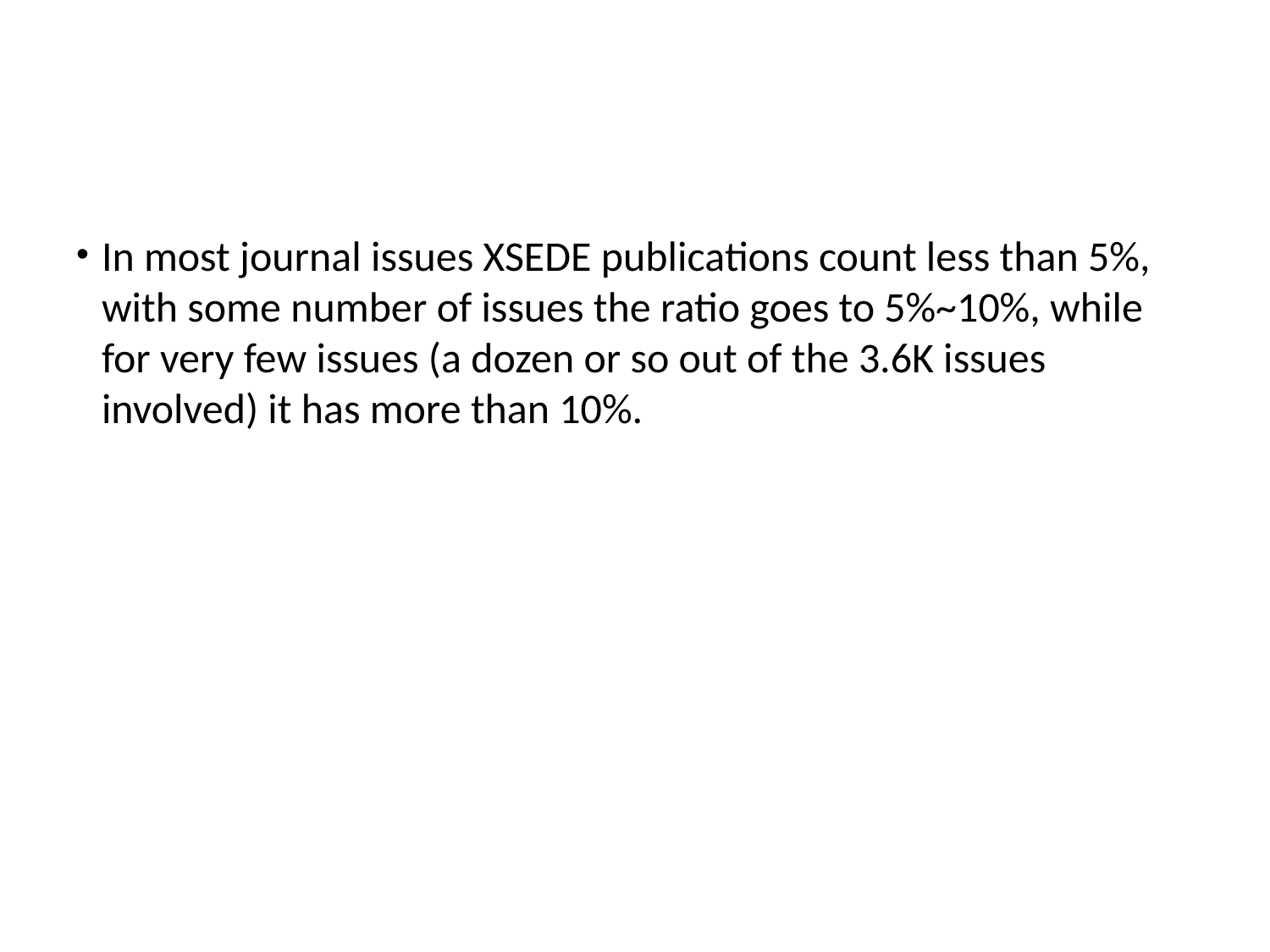

#
In most journal issues XSEDE publications count less than 5%, with some number of issues the ratio goes to 5%~10%, while for very few issues (a dozen or so out of the 3.6K issues involved) it has more than 10%.